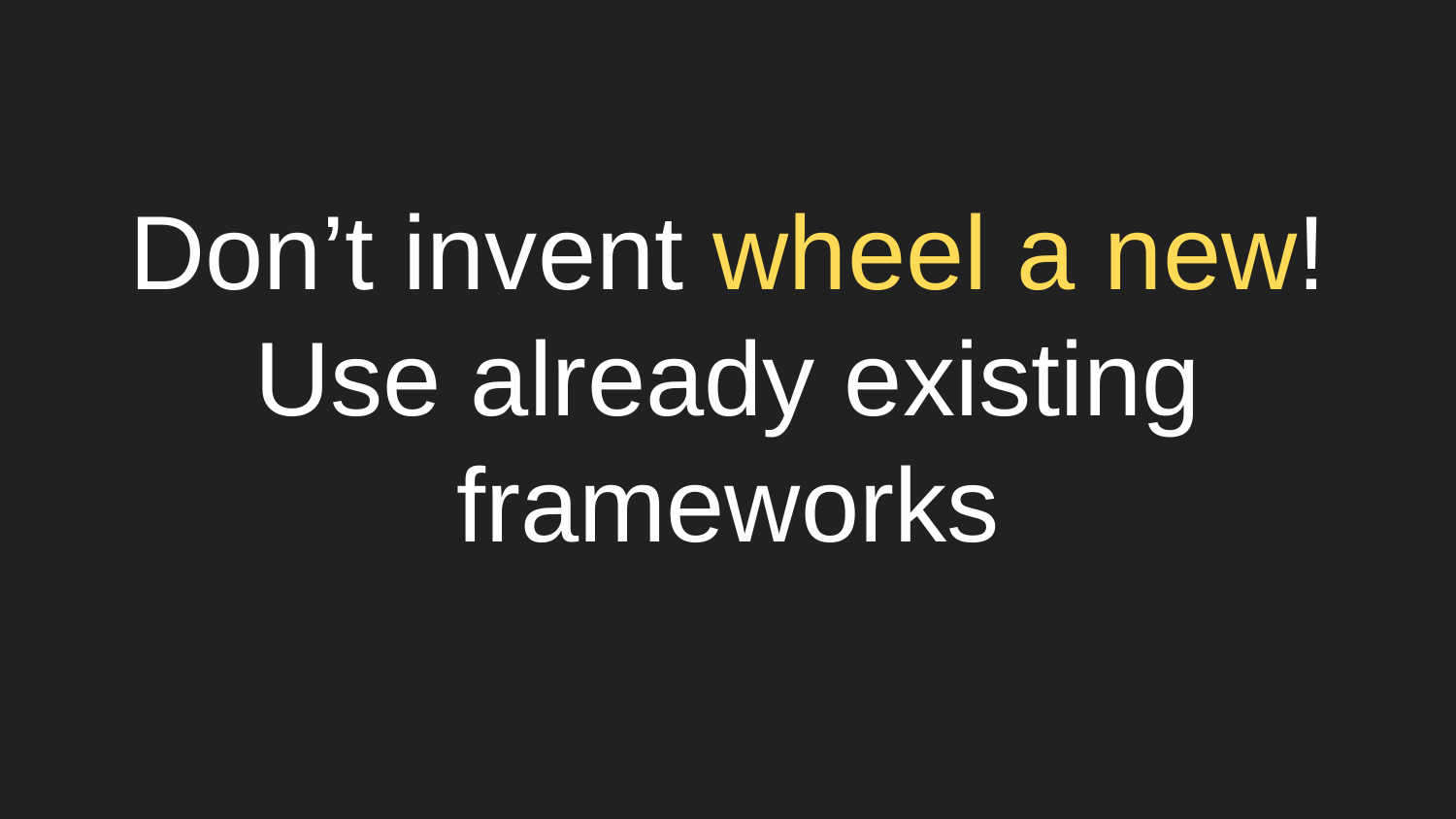

# Don’t invent wheel a new!
Use already existing frameworks